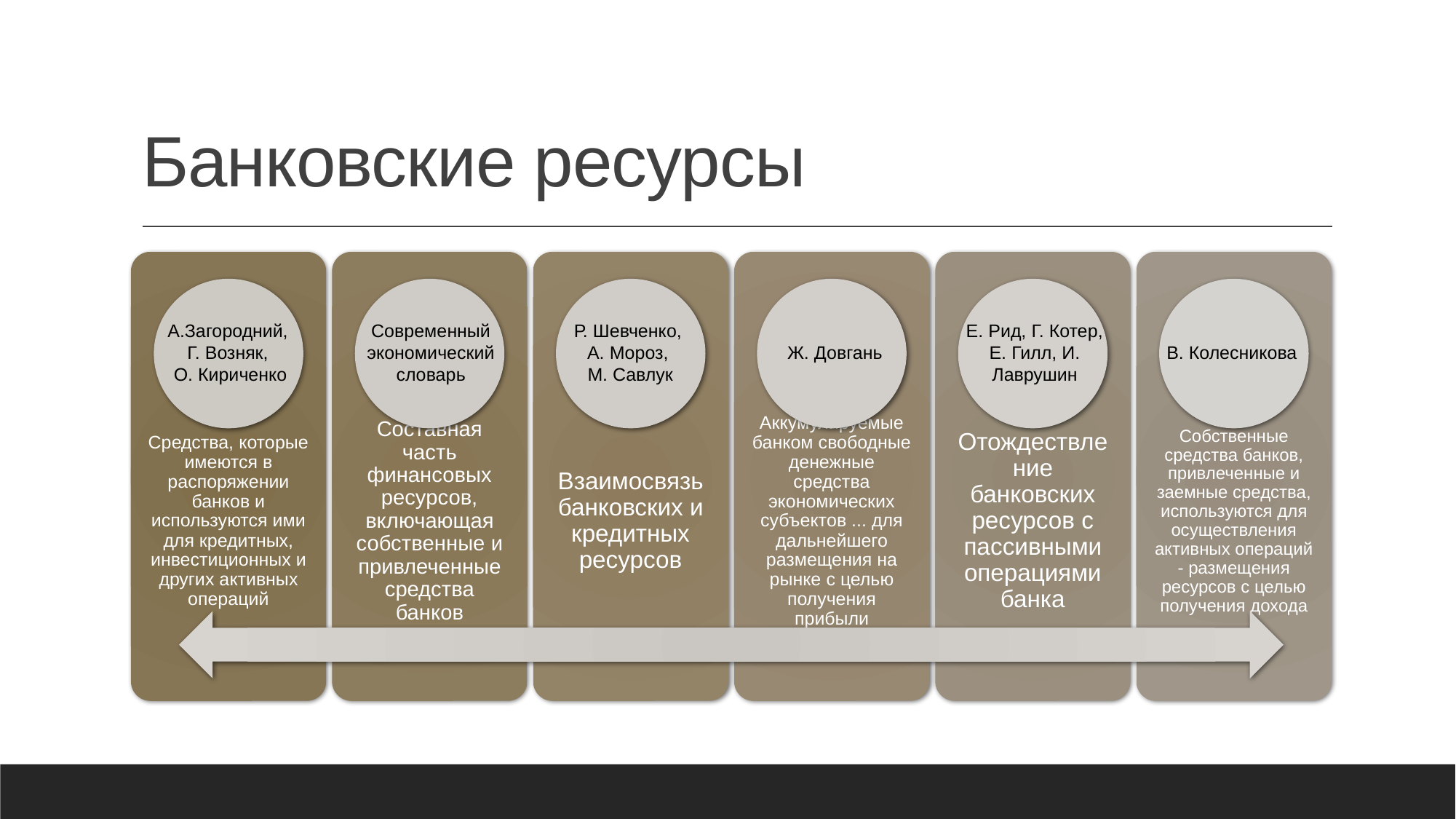

# Банковские ресурсы
Средства, которые имеются в распоряжении банков и используются ими для кредитных, инвестиционных и других активных операций
Составная часть финансовых ресурсов, включающая собственные и привлеченные средства банков
Взаимосвязь банковских и кредитных ресурсов
Аккумулируемые банком свободные денежные средства экономических субъектов ... для дальнейшего размещения на рынке с целью получения прибыли
Отождествление банковских ресурсов с пассивными операциями банка
Собственные средства банков, привлеченные и заемные средства, используются для осуществления активных операций - размещения ресурсов с целью получения дохода
А.Загородний,
Г. Возняк,
О. Кириченко
Е. Рид, Г. Котер, Е. Гилл, И. Лаврушин
Современный экономический словарь
Р. Шевченко,
А. Мороз,
М. Савлук
Ж. Довгань
В. Колесникова